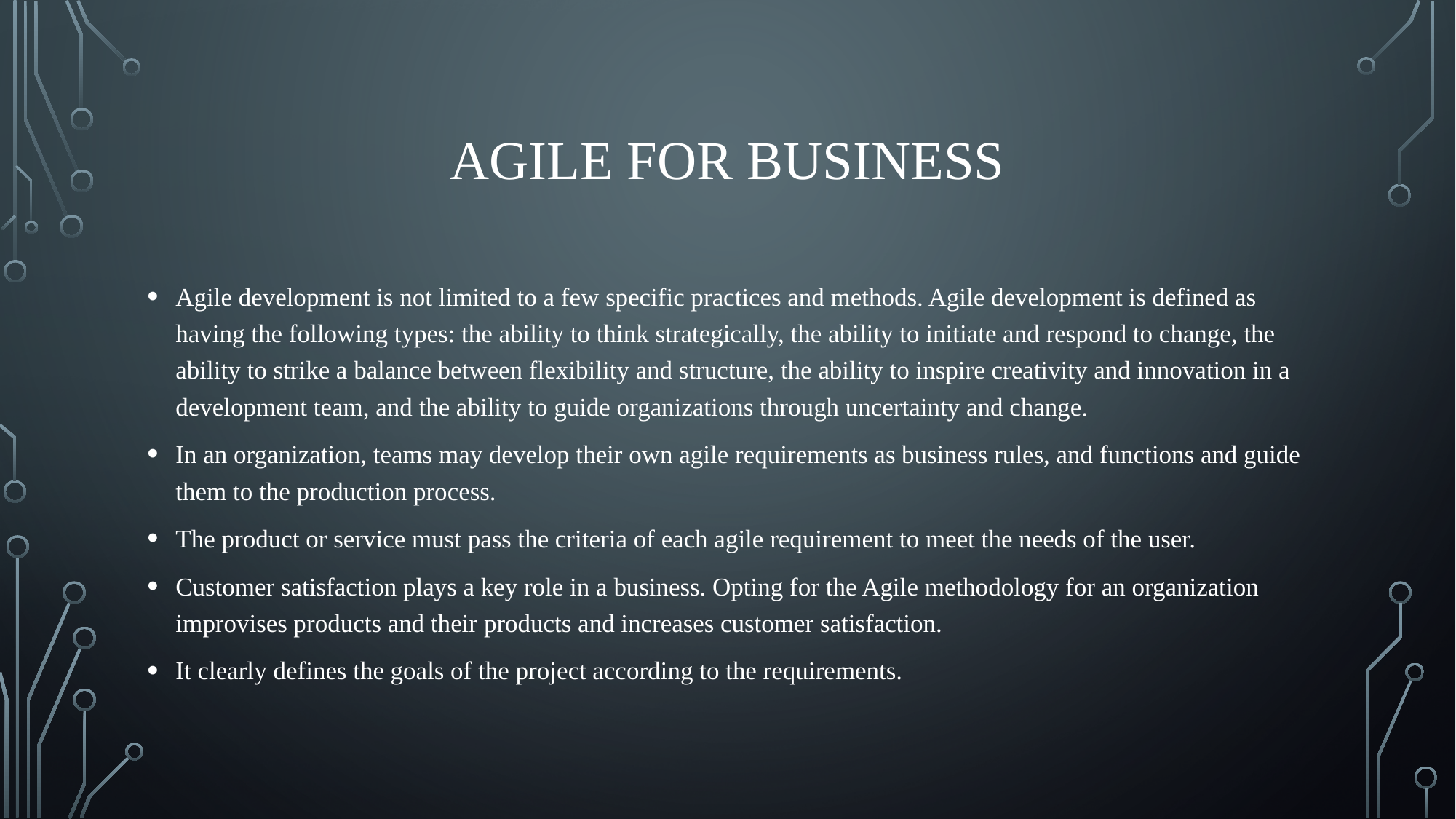

# AGILE FOR BUSINESS
Agile development is not limited to a few specific practices and methods. Agile development is defined as having the following types: the ability to think strategically, the ability to initiate and respond to change, the ability to strike a balance between flexibility and structure, the ability to inspire creativity and innovation in a development team, and the ability to guide organizations through uncertainty and change.
In an organization, teams may develop their own agile requirements as business rules, and functions and guide them to the production process.
The product or service must pass the criteria of each agile requirement to meet the needs of the user.
Customer satisfaction plays a key role in a business. Opting for the Agile methodology for an organization improvises products and their products and increases customer satisfaction.
It clearly defines the goals of the project according to the requirements.